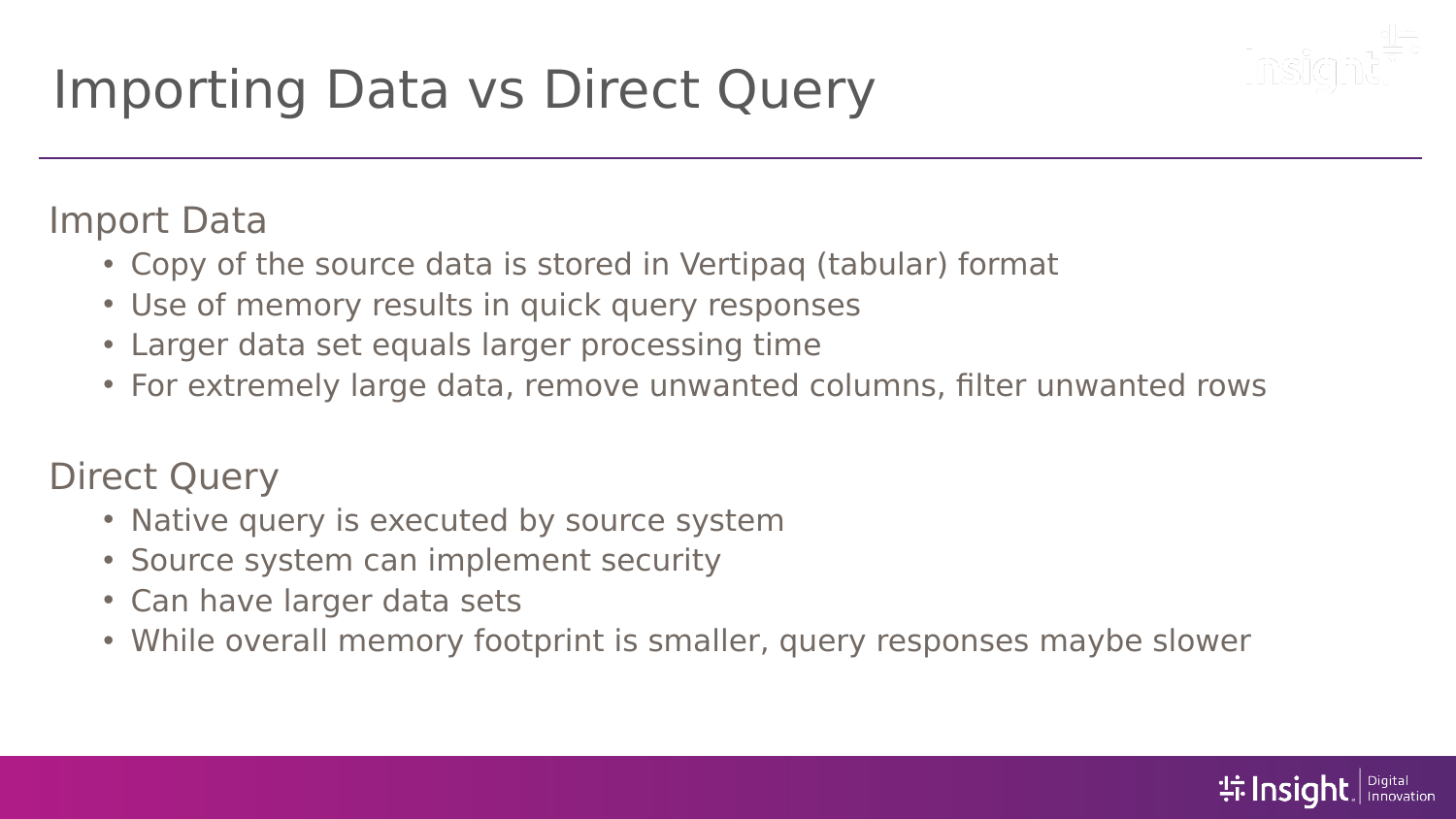

# Importing Data vs Direct Query
Import Data
Copy of the source data is stored in Vertipaq (tabular) format
Use of memory results in quick query responses
Larger data set equals larger processing time
For extremely large data, remove unwanted columns, filter unwanted rows

Direct Query
Native query is executed by source system
Source system can implement security
Can have larger data sets
While overall memory footprint is smaller, query responses maybe slower